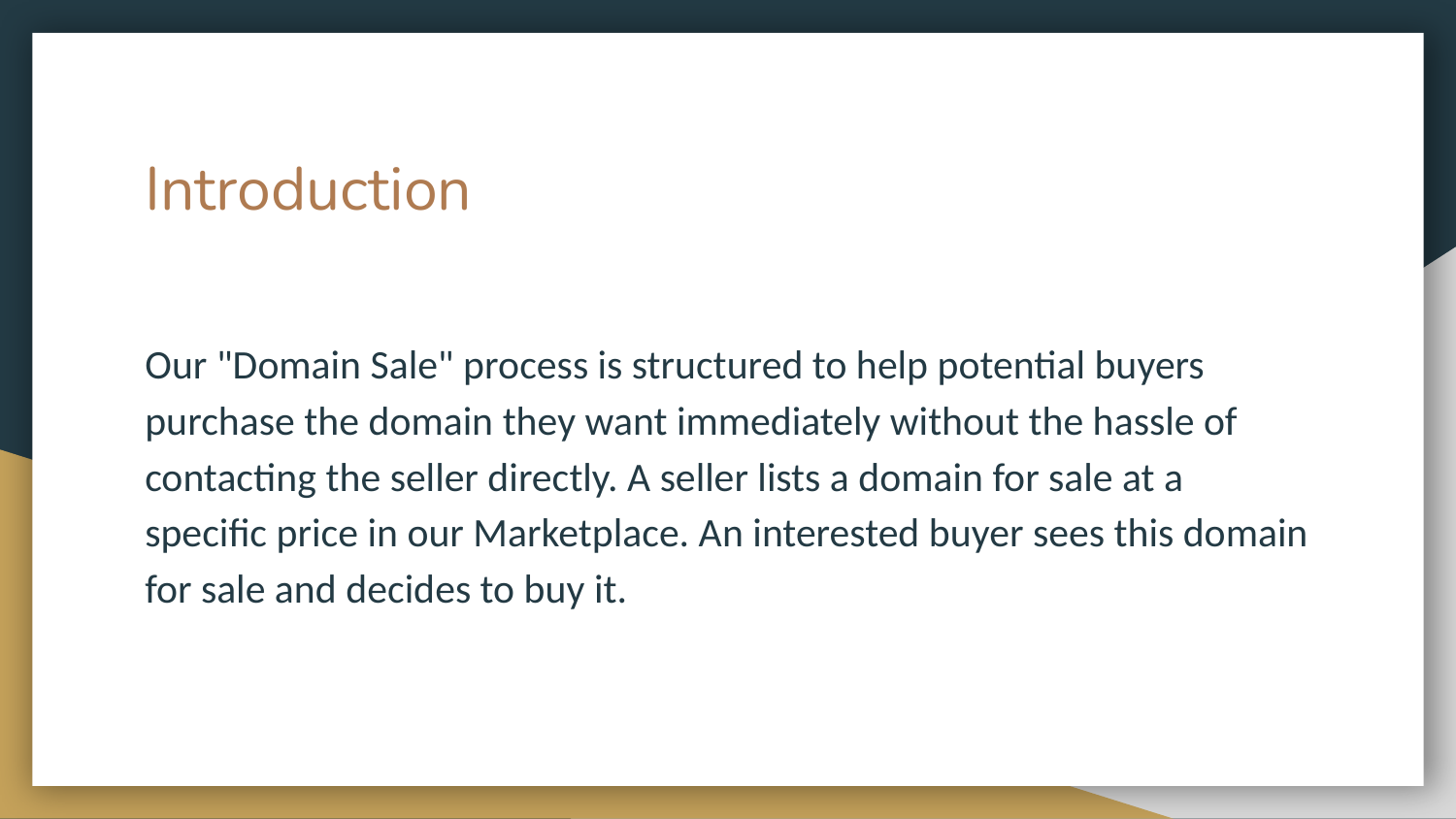

# Introduction
Our "Domain Sale" process is structured to help potential buyers purchase the domain they want immediately without the hassle of contacting the seller directly. A seller lists a domain for sale at a specific price in our Marketplace. An interested buyer sees this domain for sale and decides to buy it.